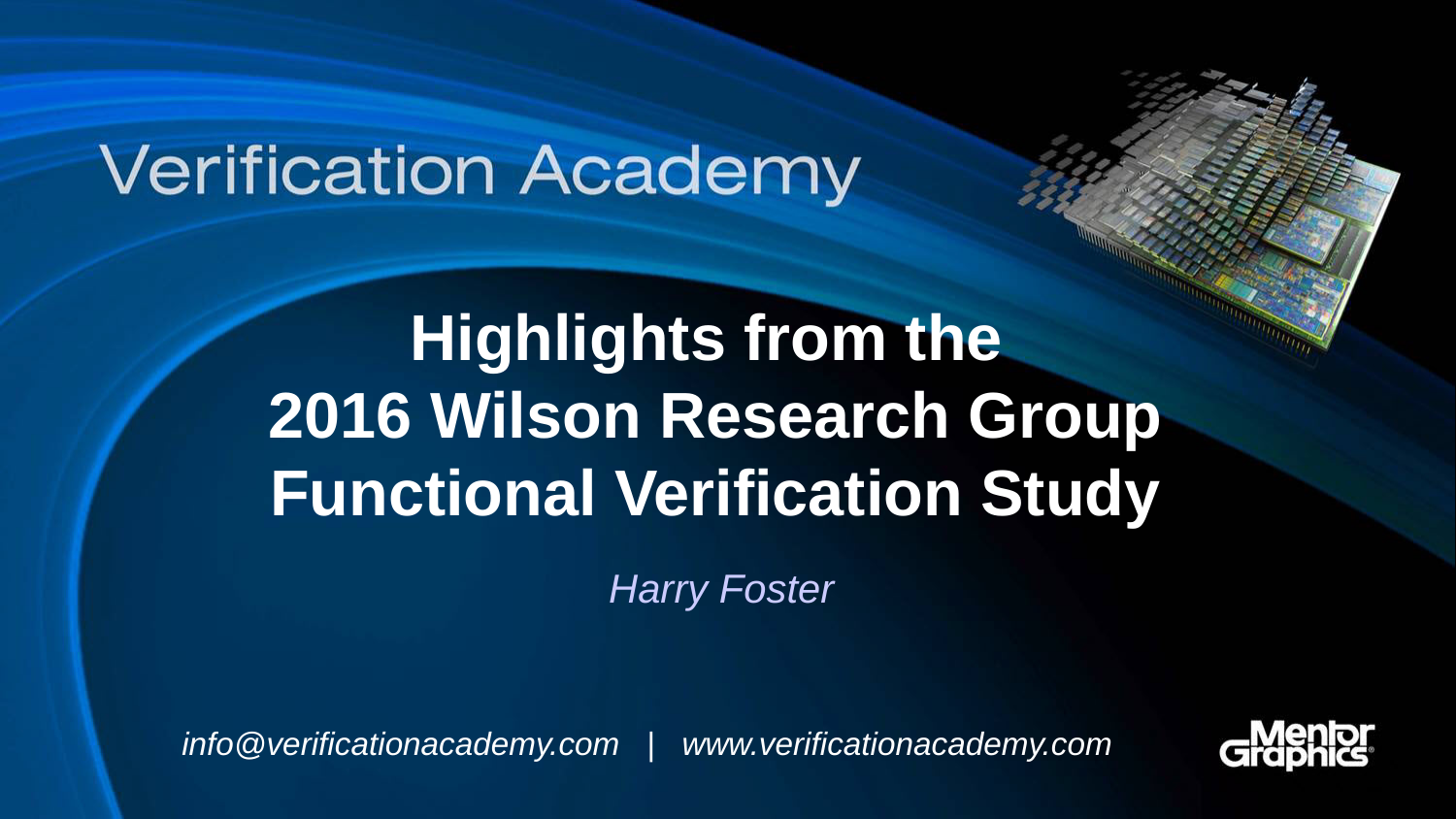

Highlights from the
2016 Wilson Research Group
Functional Verification Study
Harry Foster